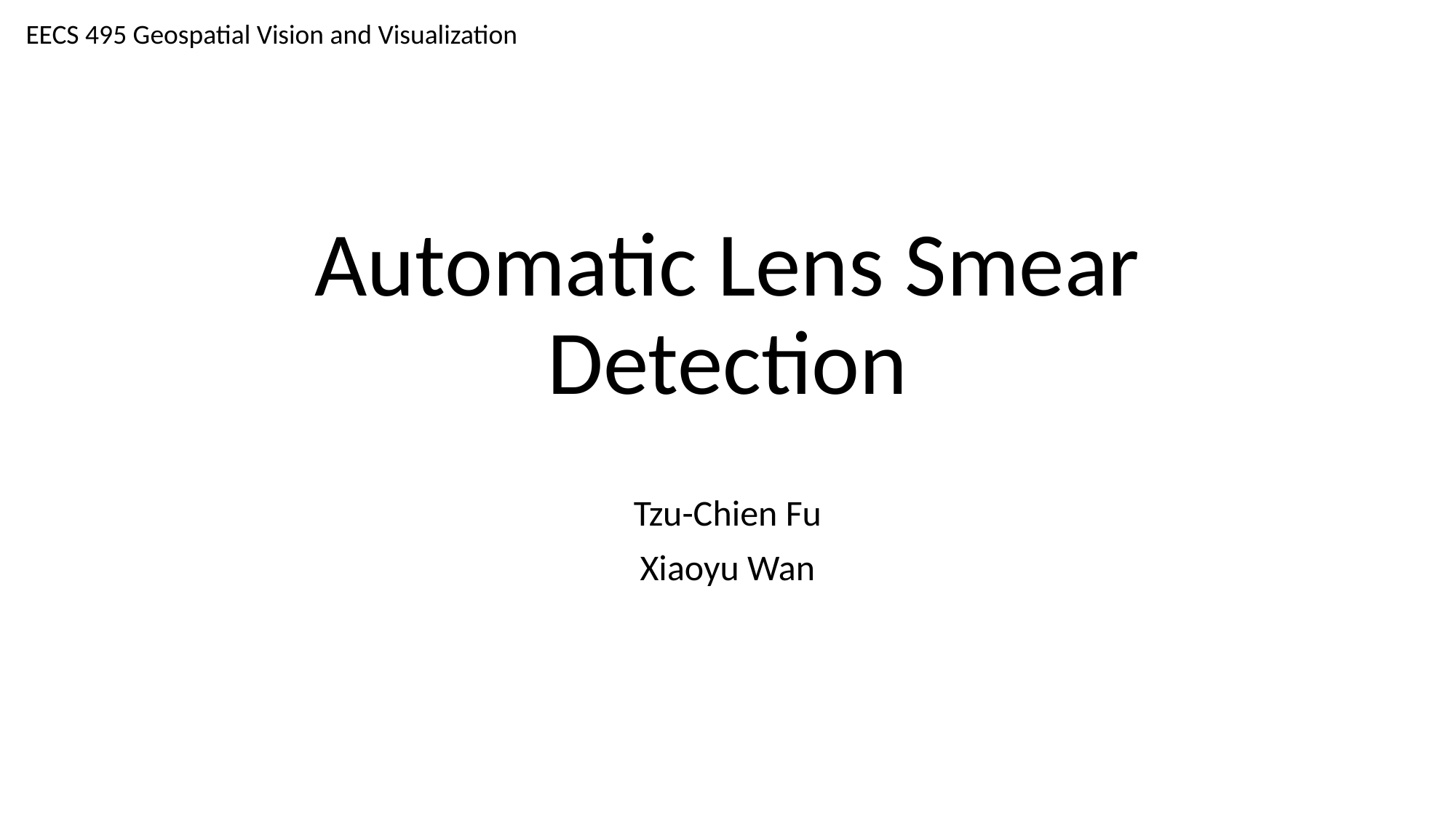

EECS 495 Geospatial Vision and Visualization
# Automatic Lens Smear Detection

Tzu-Chien Fu
Xiaoyu Wan